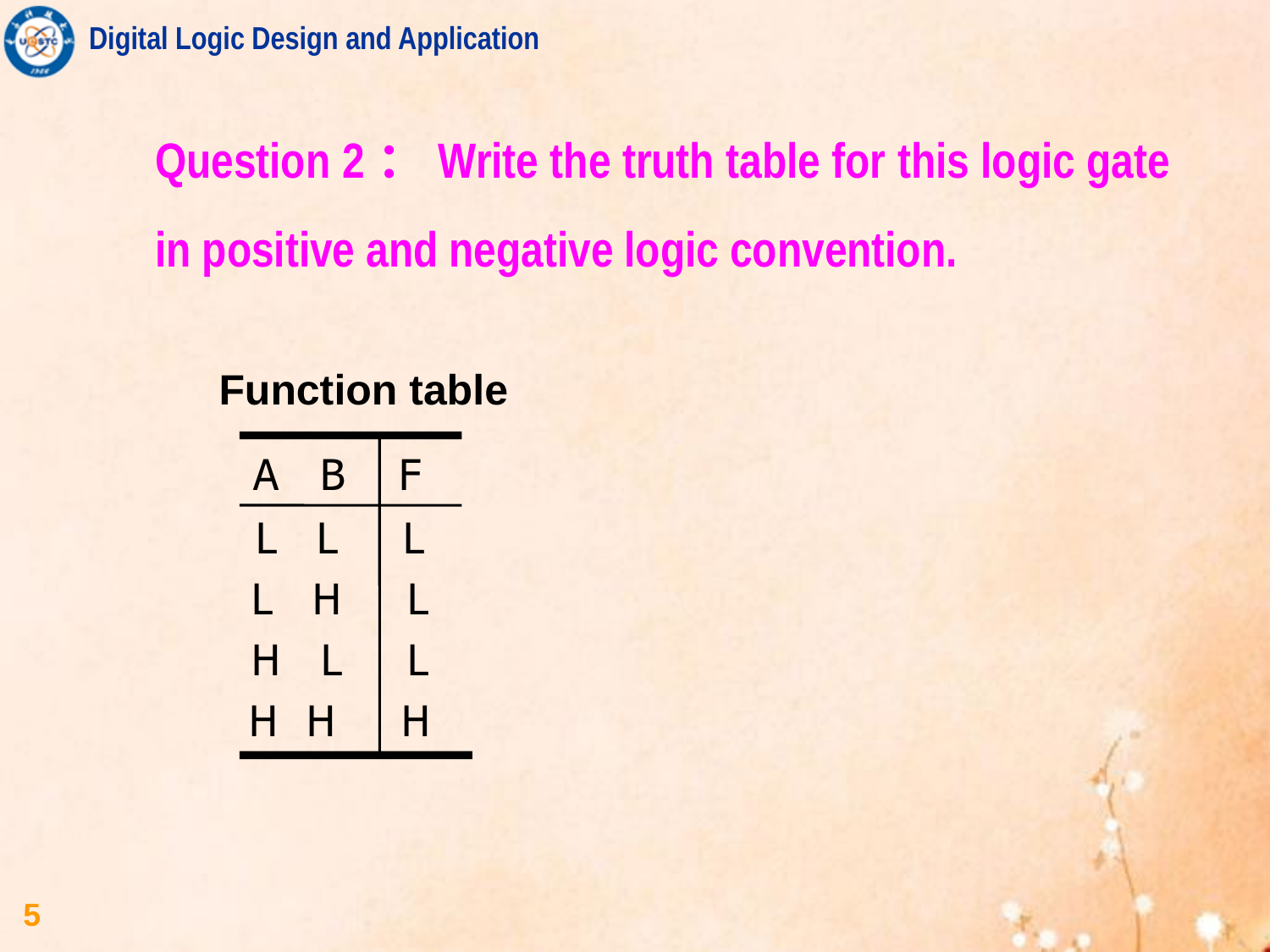

Question 2：Write the truth table for this logic gate in positive and negative logic convention.
Function table

A   B    F
L   L     L
L   H     L
H   L     L
H  H     H

5